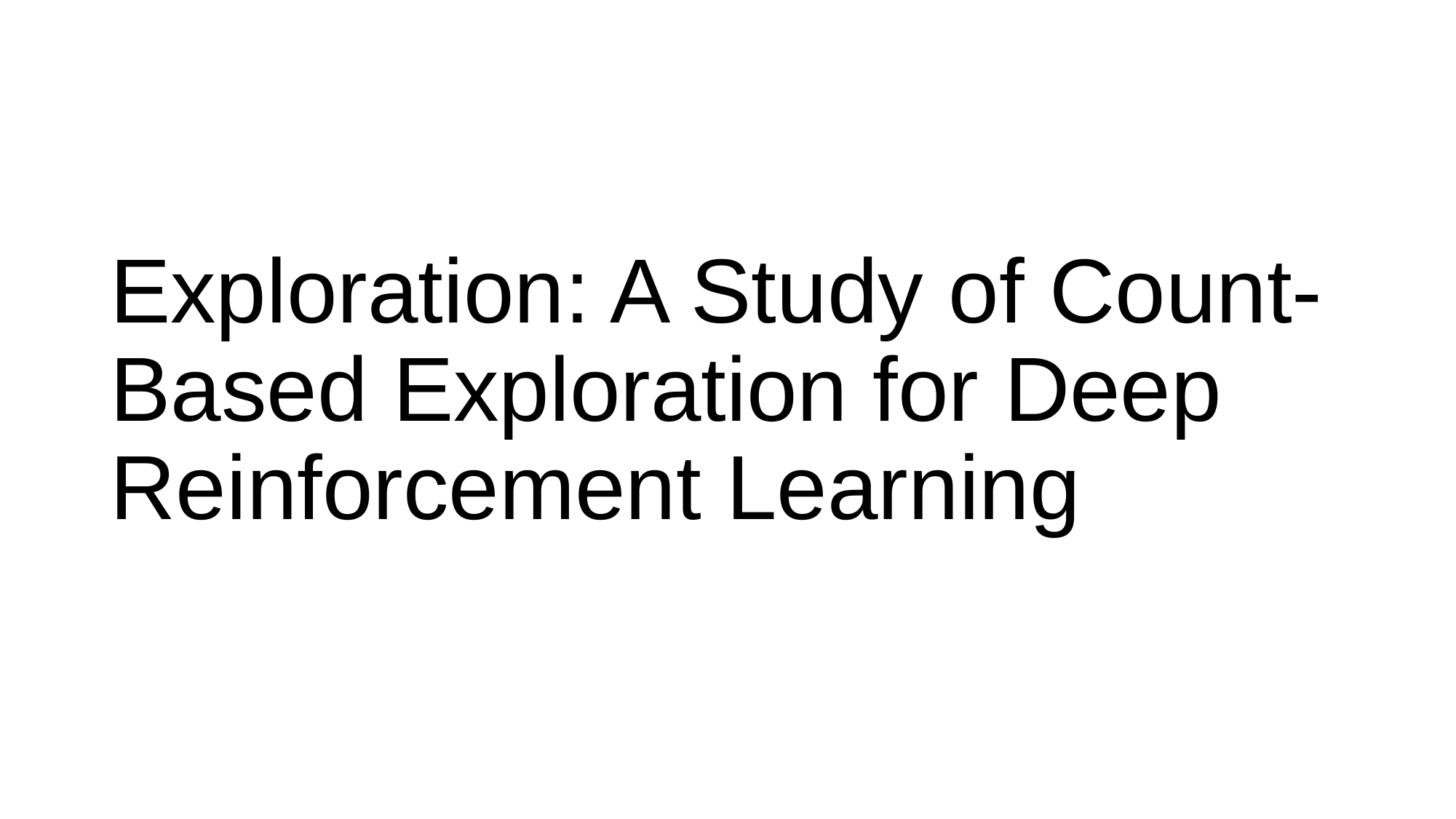

# Exploration: A Study of Count-Based Exploration for Deep Reinforcement Learning